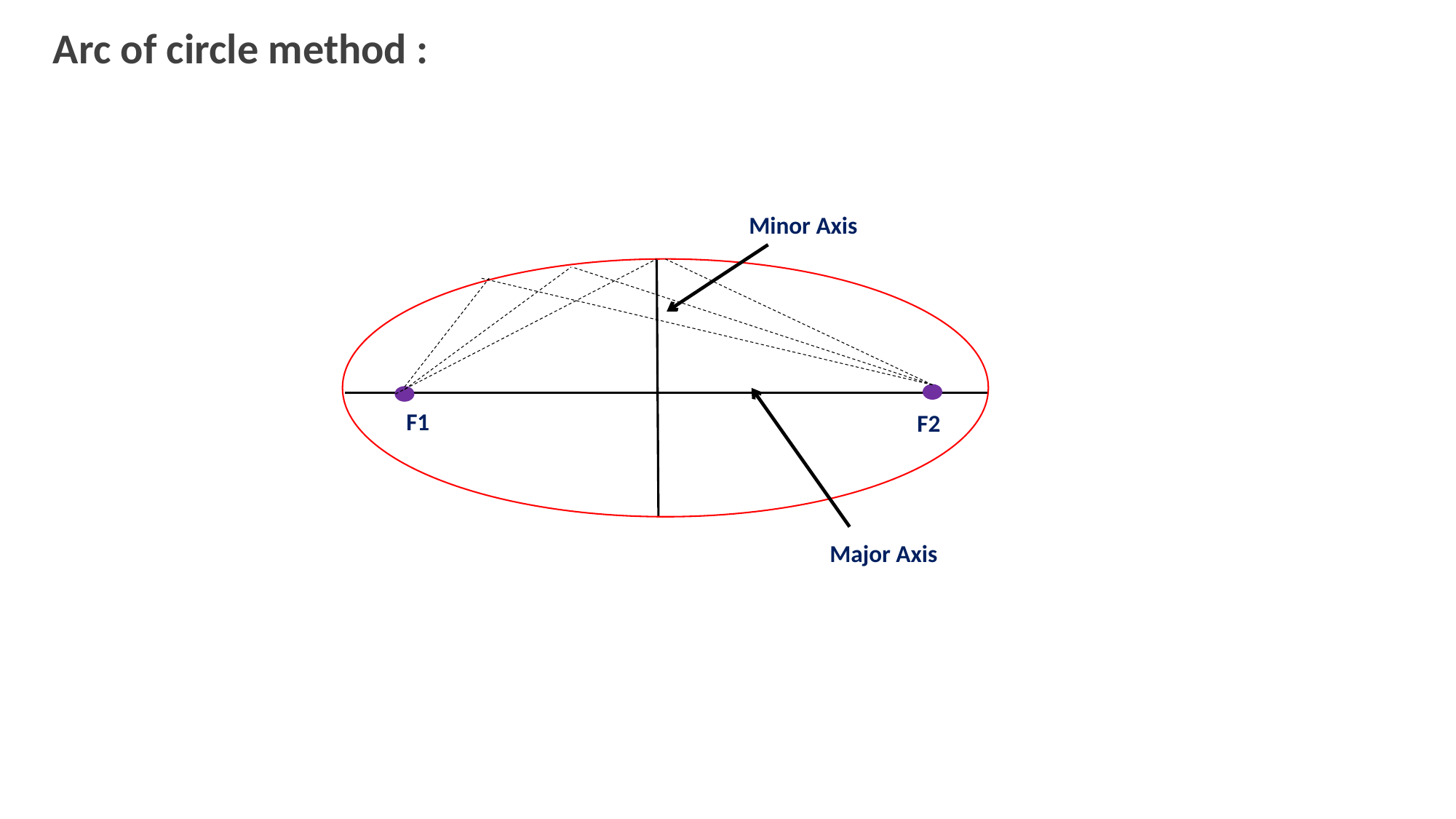

Arc of circle method :
Minor Axis

F1
F2
Major Axis